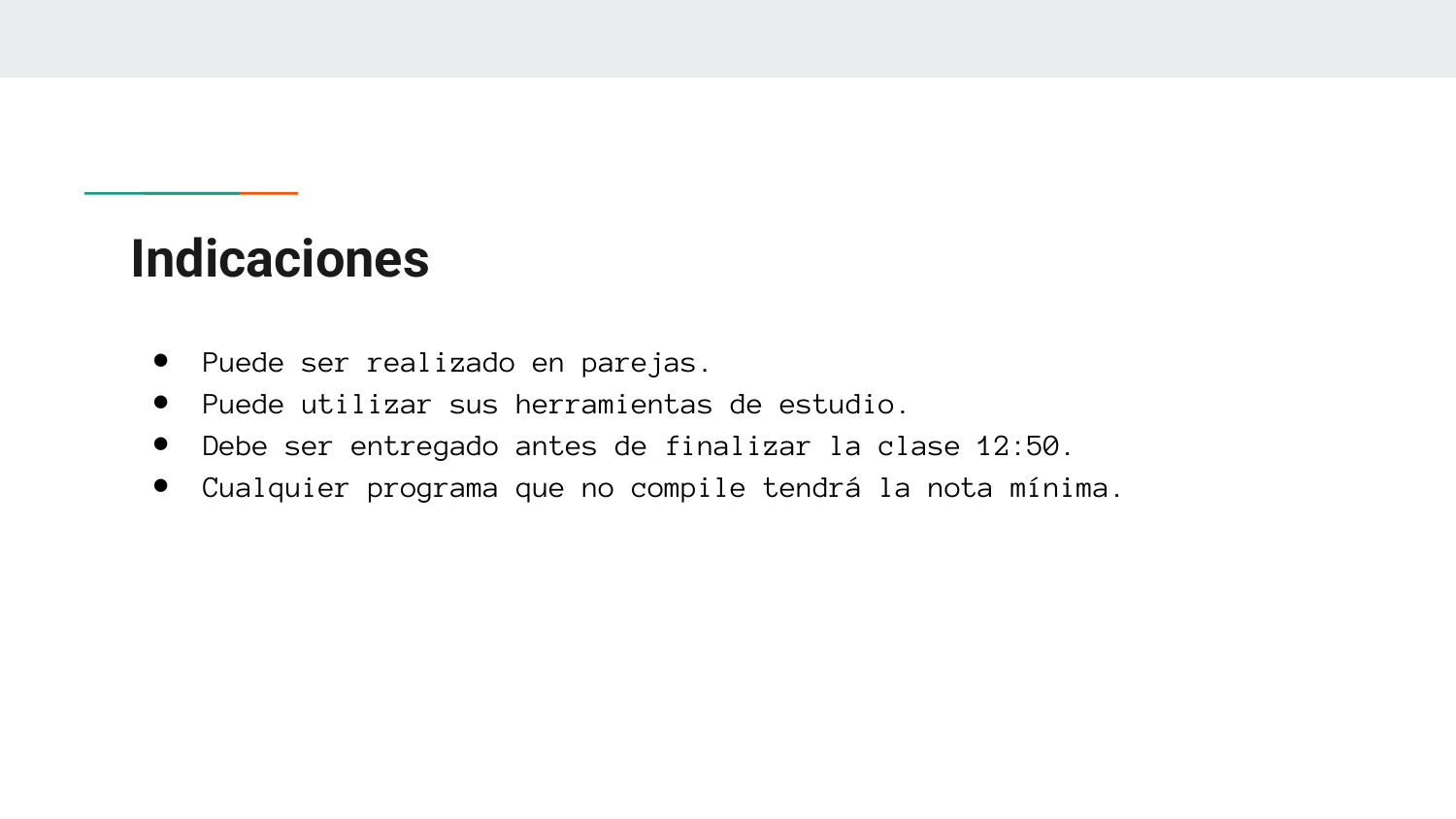

# Indicaciones
Puede ser realizado en parejas.
Puede utilizar sus herramientas de estudio.
Debe ser entregado antes de finalizar la clase 12:50.
Cualquier programa que no compile tendrá la nota mínima.